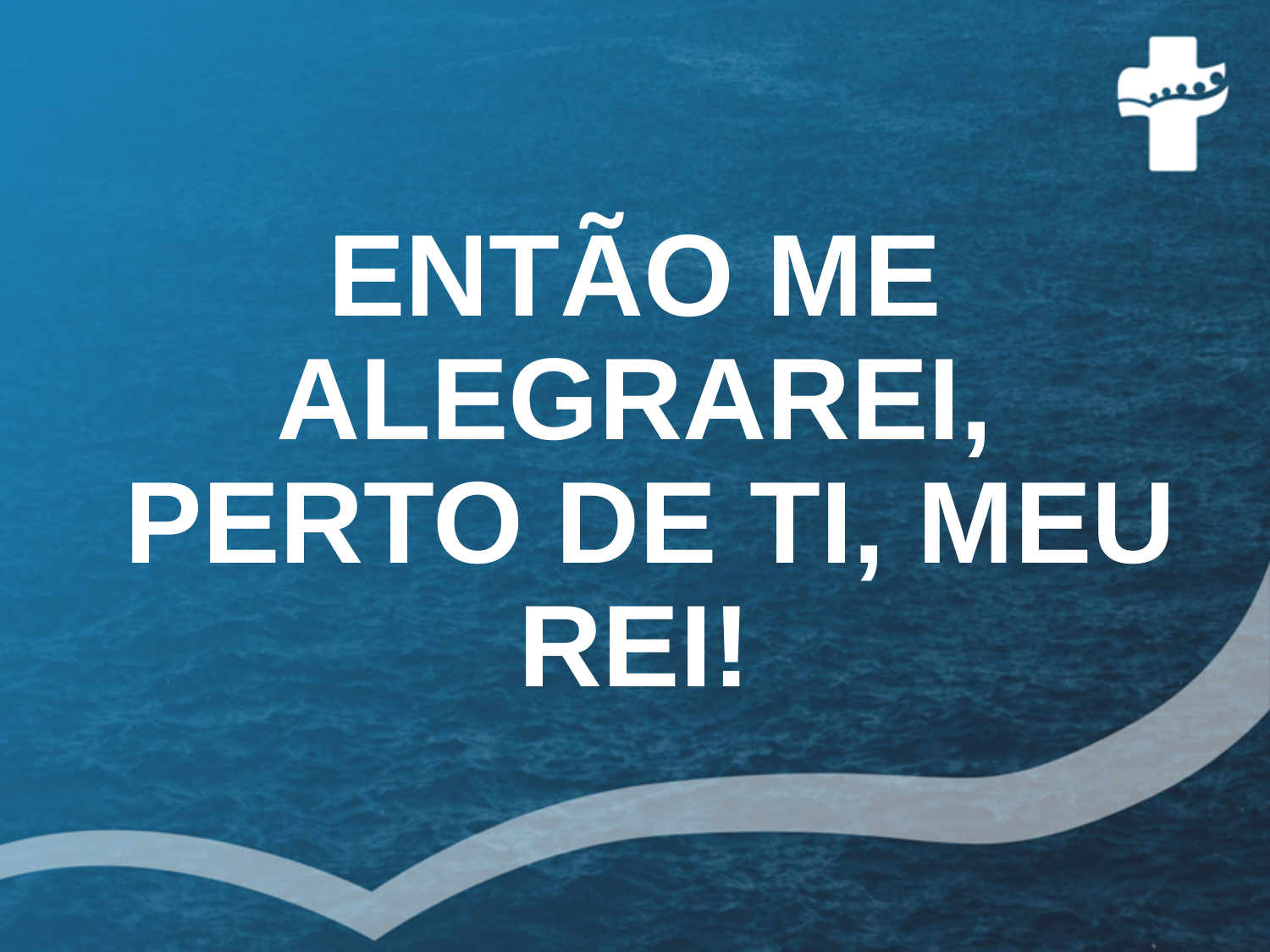

# ENTÃO ME ALEGRAREI, PERTO DE TI, MEU REI!